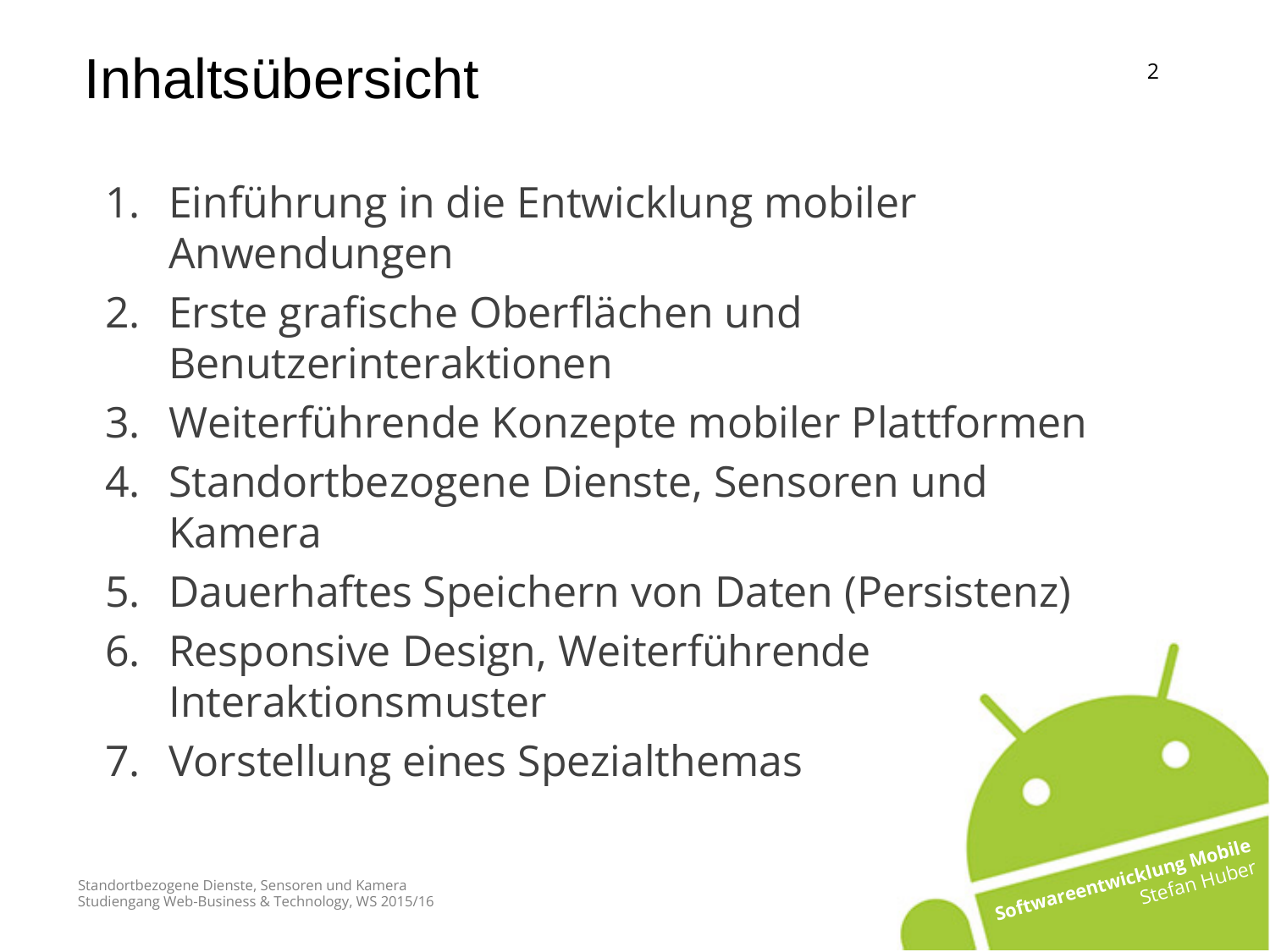

Inhaltsübersicht
Einführung in die Entwicklung mobiler Anwendungen
Erste grafische Oberflächen und Benutzerinteraktionen
Weiterführende Konzepte mobiler Plattformen
Standortbezogene Dienste, Sensoren und Kamera
Dauerhaftes Speichern von Daten (Persistenz)
Responsive Design, Weiterführende Interaktionsmuster
Vorstellung eines Spezialthemas

# Standortbezogene Dienste, Sensoren und Kamera